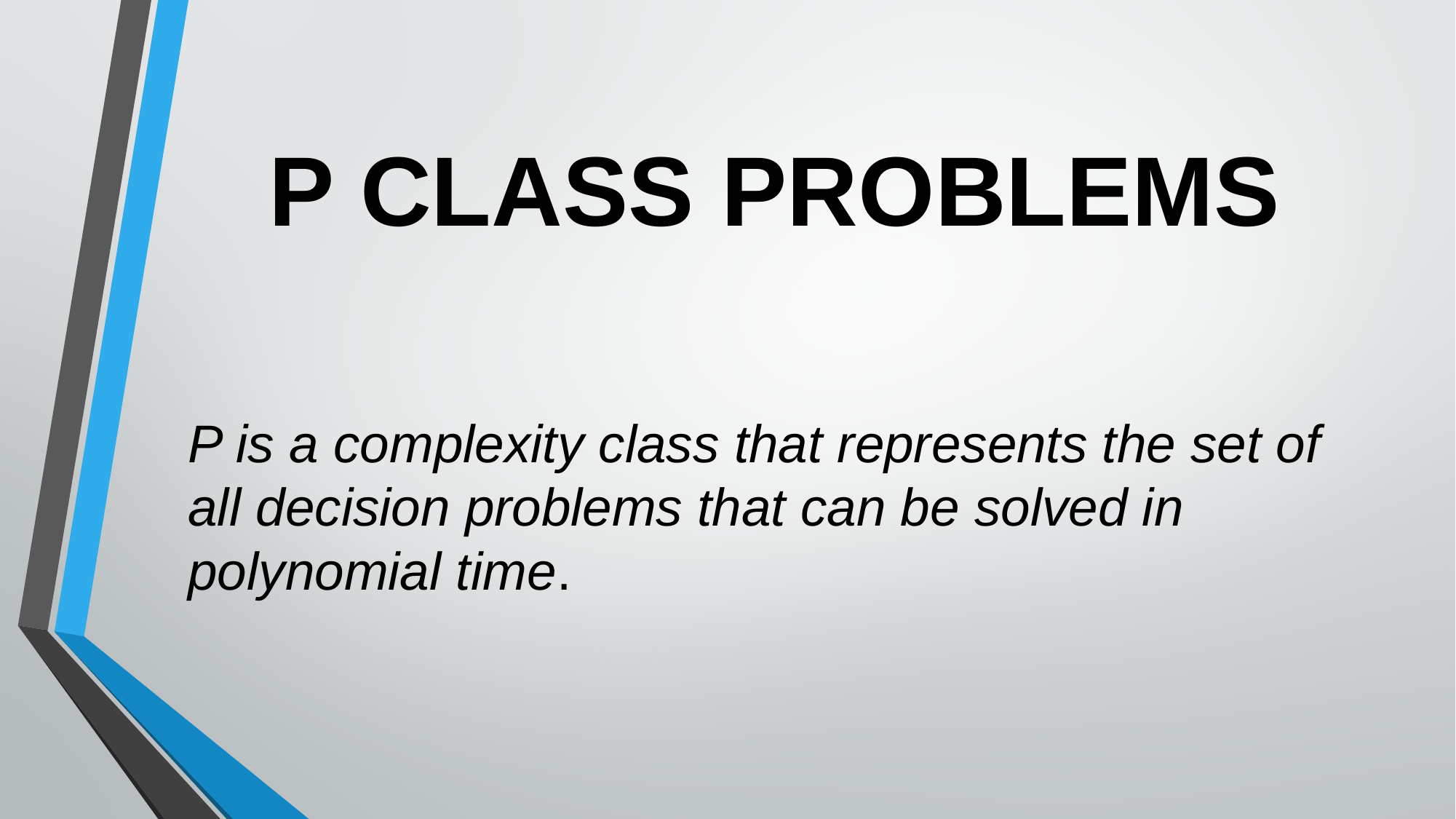

# P CLASS PROBLEMS
P is a complexity class that represents the set of all decision problems that can be solved in polynomial time.